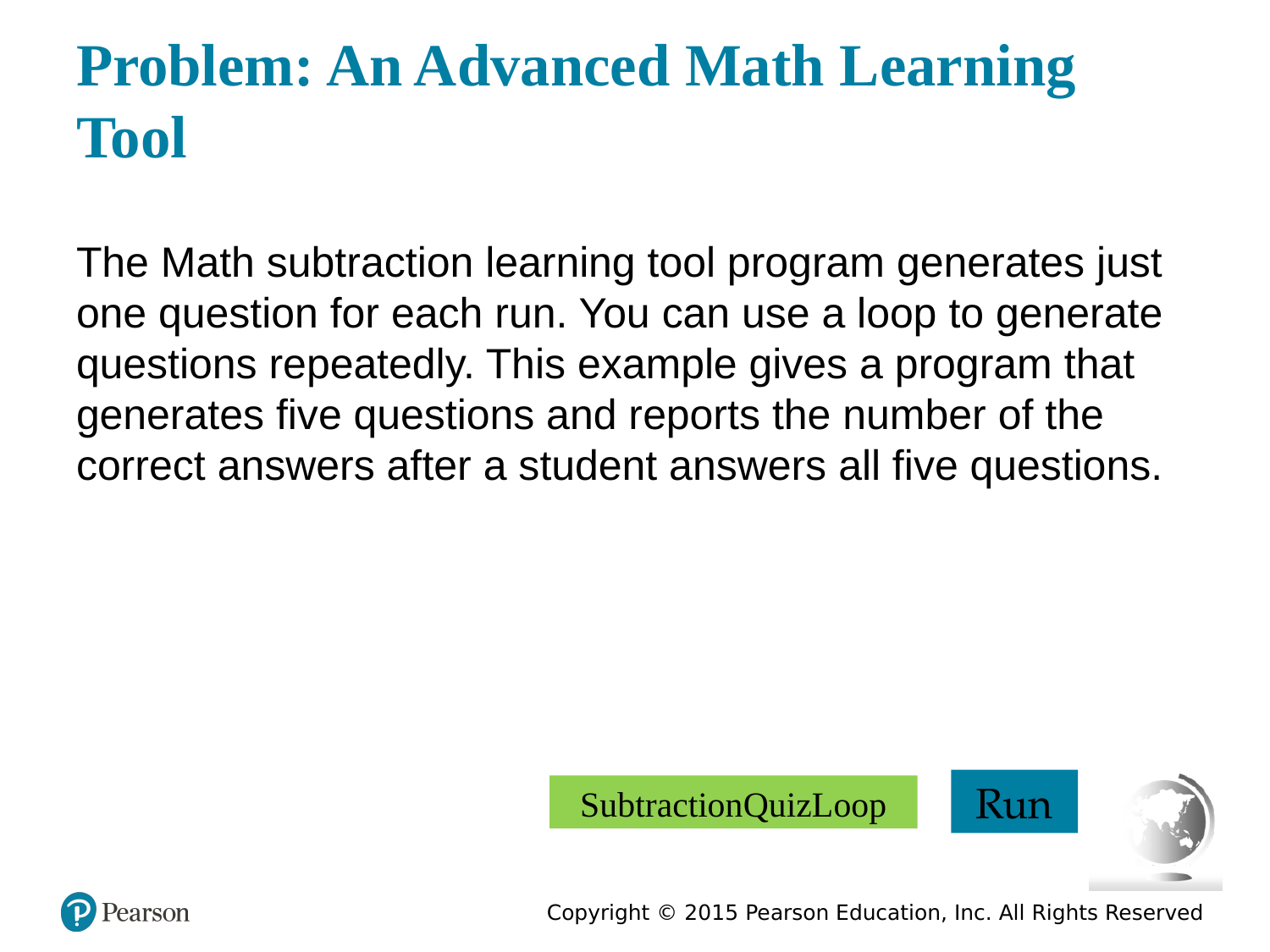

# Problem: An Advanced Math Learning Tool
The Math subtraction learning tool program generates just one question for each run. You can use a loop to generate questions repeatedly. This example gives a program that generates five questions and reports the number of the correct answers after a student answers all five questions.
Run
SubtractionQuizLoop